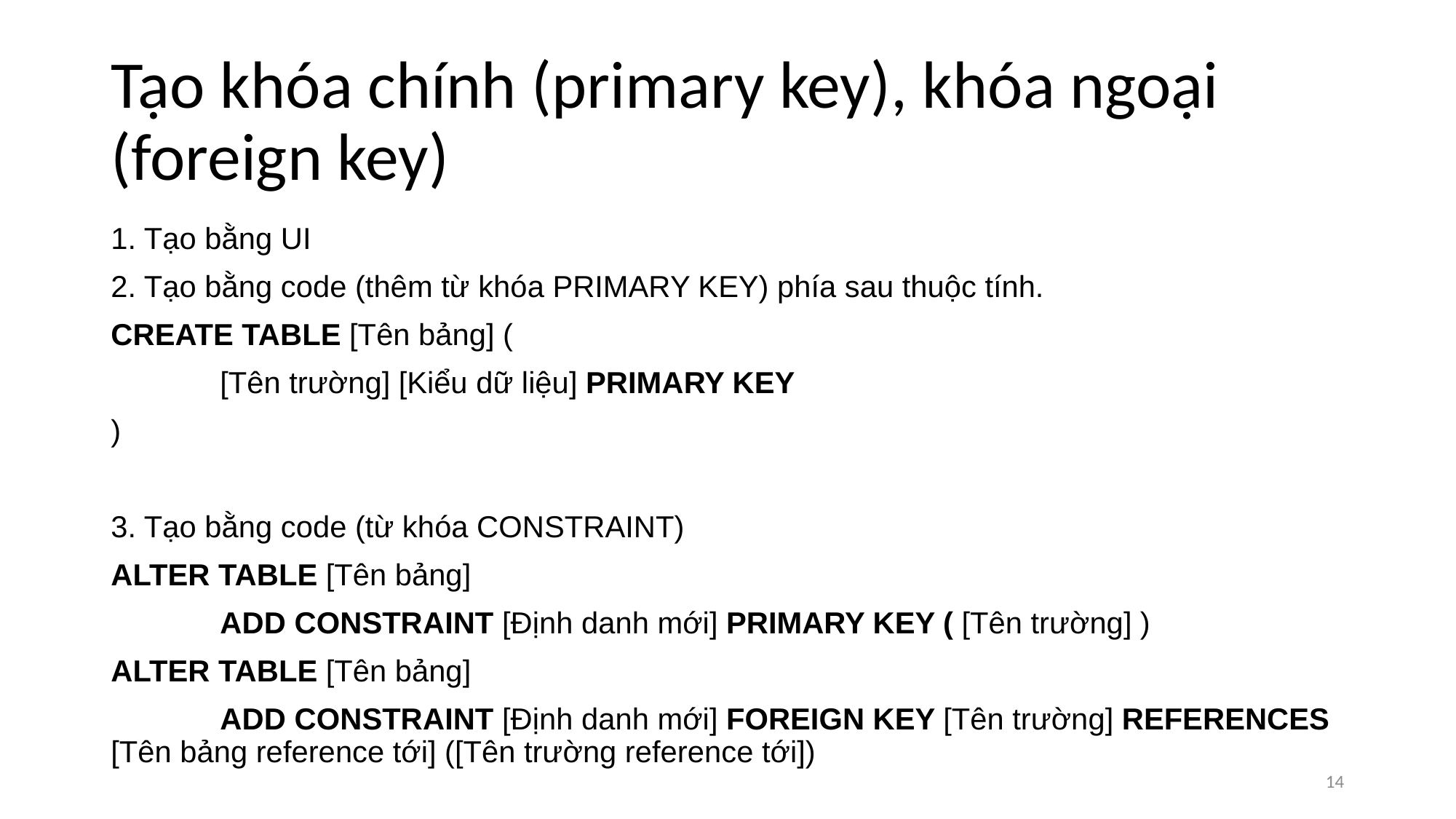

# Tạo khóa chính (primary key), khóa ngoại (foreign key)
1. Tạo bằng UI
2. Tạo bằng code (thêm từ khóa PRIMARY KEY) phía sau thuộc tính.
CREATE TABLE [Tên bảng] (
	[Tên trường] [Kiểu dữ liệu] PRIMARY KEY
)

3. Tạo bằng code (từ khóa CONSTRAINT)
ALTER TABLE [Tên bảng]
	ADD CONSTRAINT [Định danh mới] PRIMARY KEY ( [Tên trường] )
ALTER TABLE [Tên bảng]
	ADD CONSTRAINT [Định danh mới] FOREIGN KEY [Tên trường] REFERENCES [Tên bảng reference tới] ([Tên trường reference tới])

14